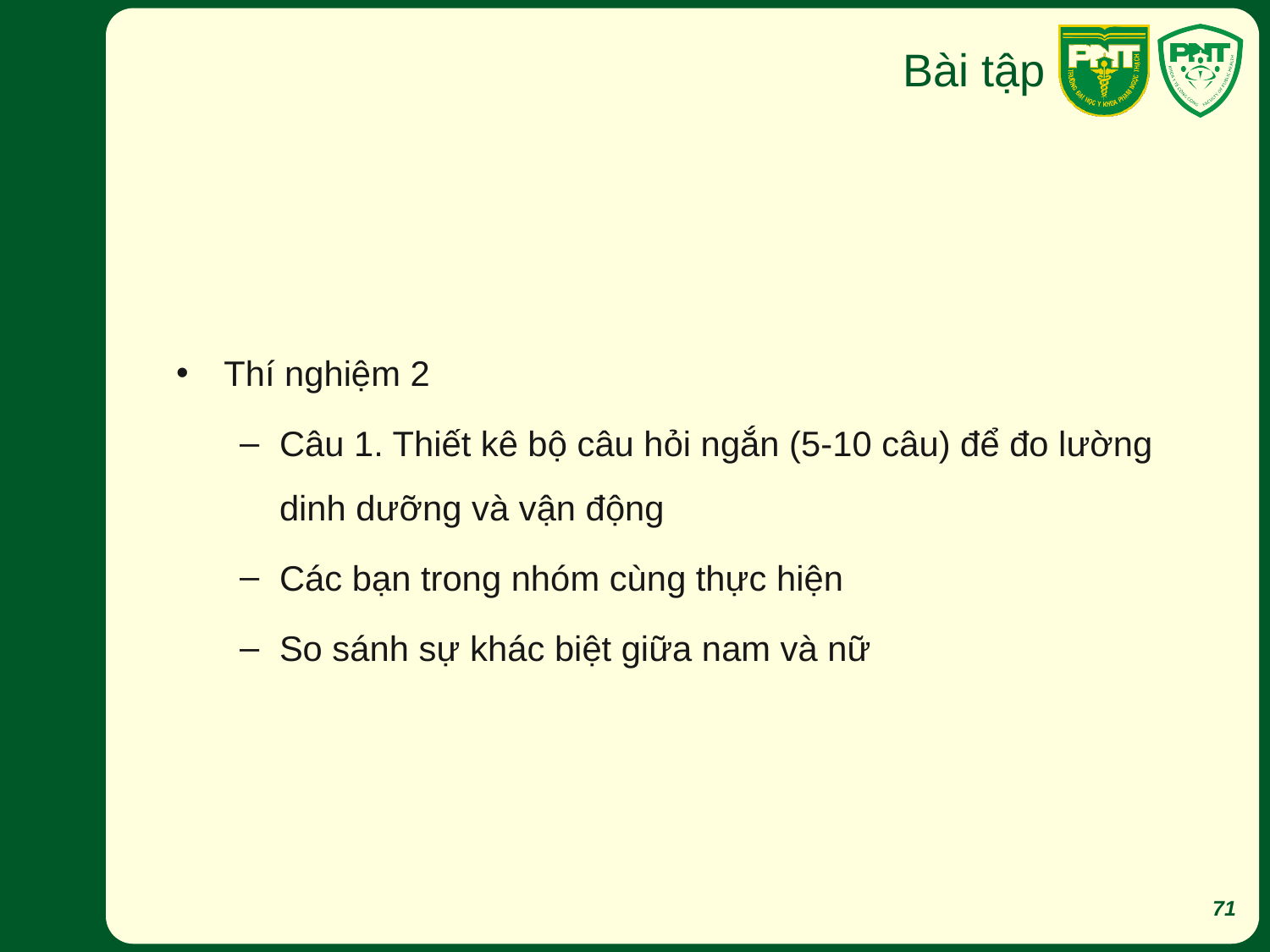

# Bài tập
Thí nghiệm 2
Câu 1. Thiết kê bộ câu hỏi ngắn (5-10 câu) để đo lường dinh dưỡng và vận động
Các bạn trong nhóm cùng thực hiện
So sánh sự khác biệt giữa nam và nữ
71